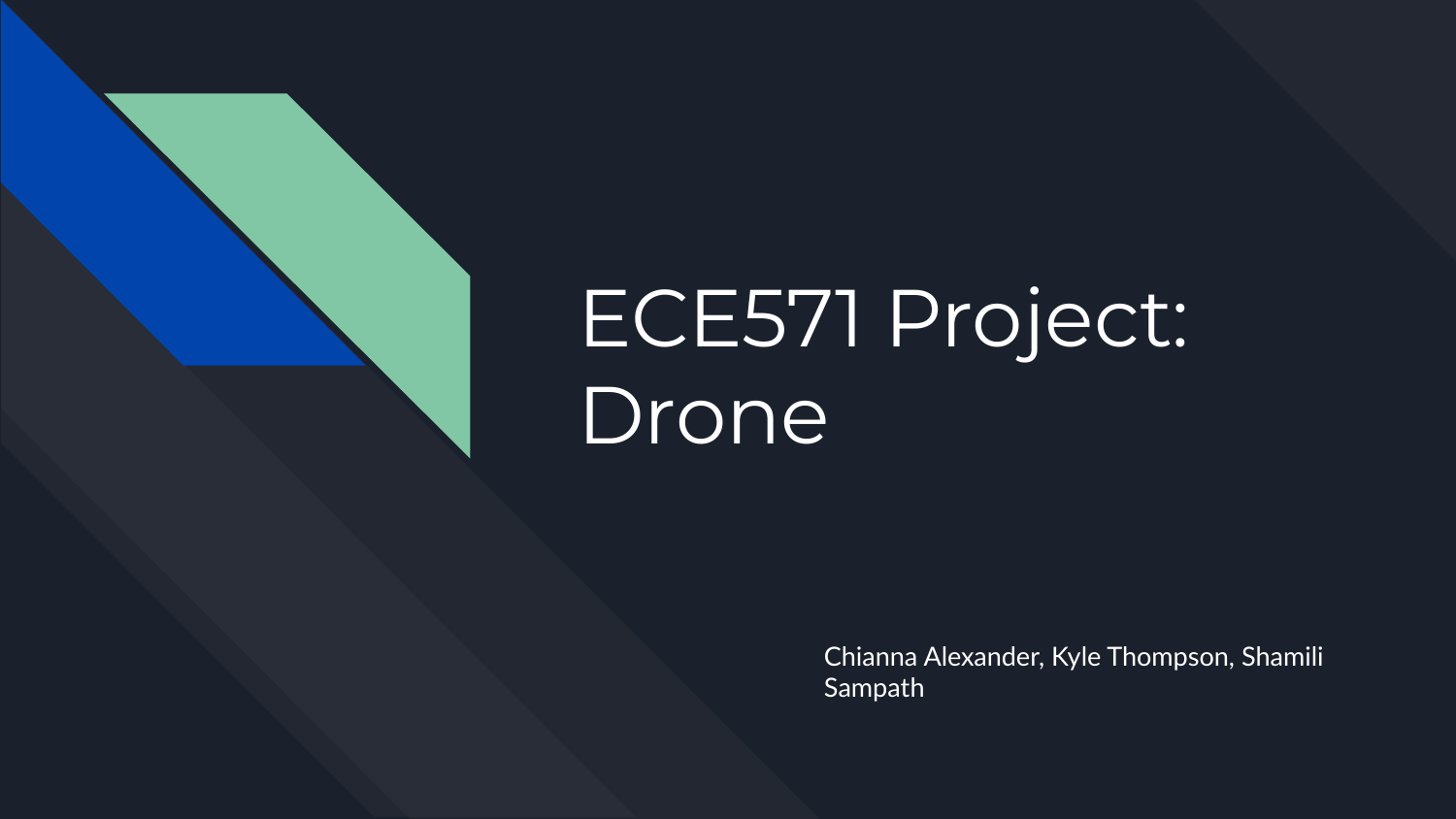

# ECE571 Project: Drone
Chianna Alexander, Kyle Thompson, Shamili Sampath